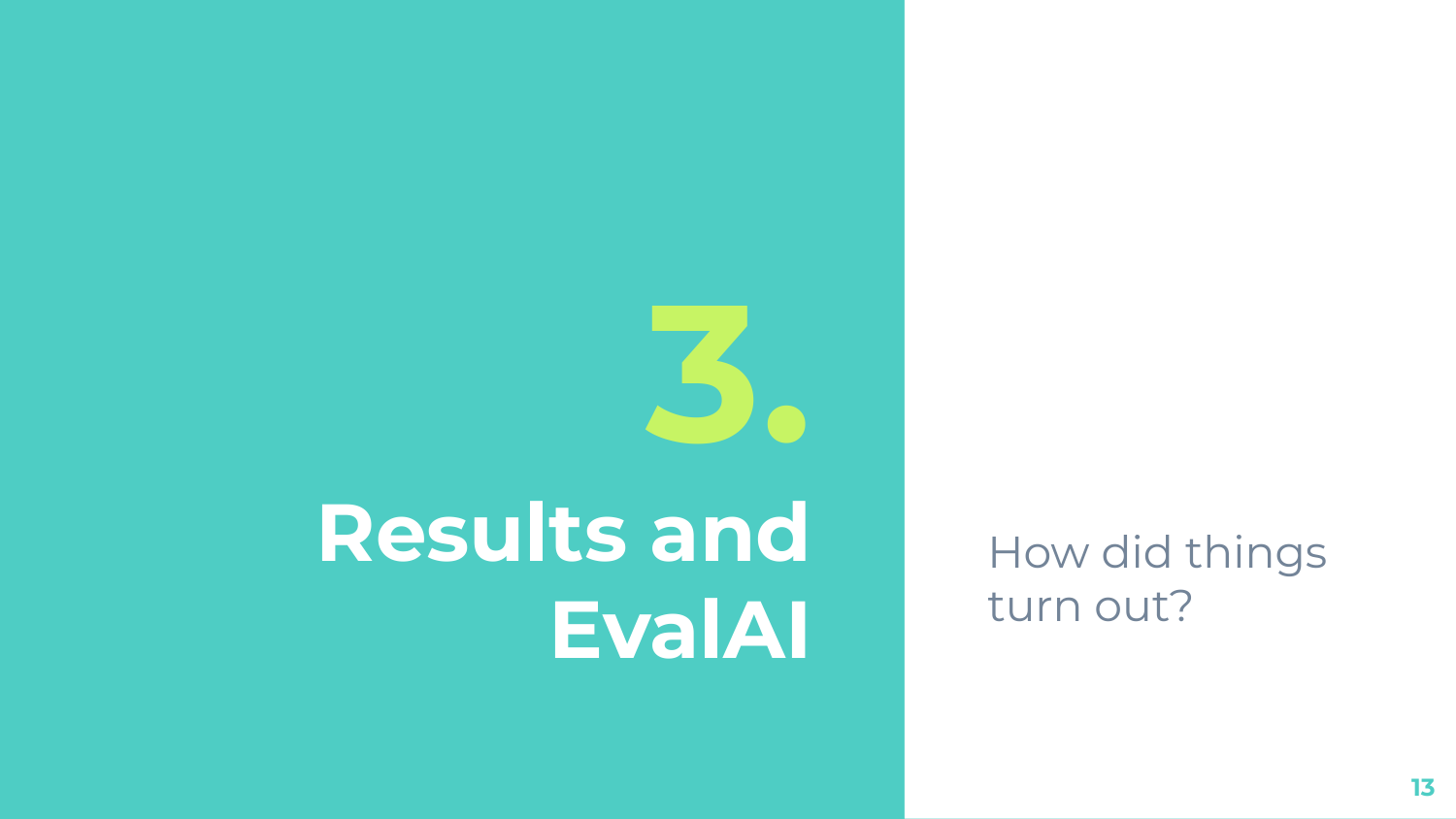

How did things turn out?
# 3.
Results and EvalAI
13